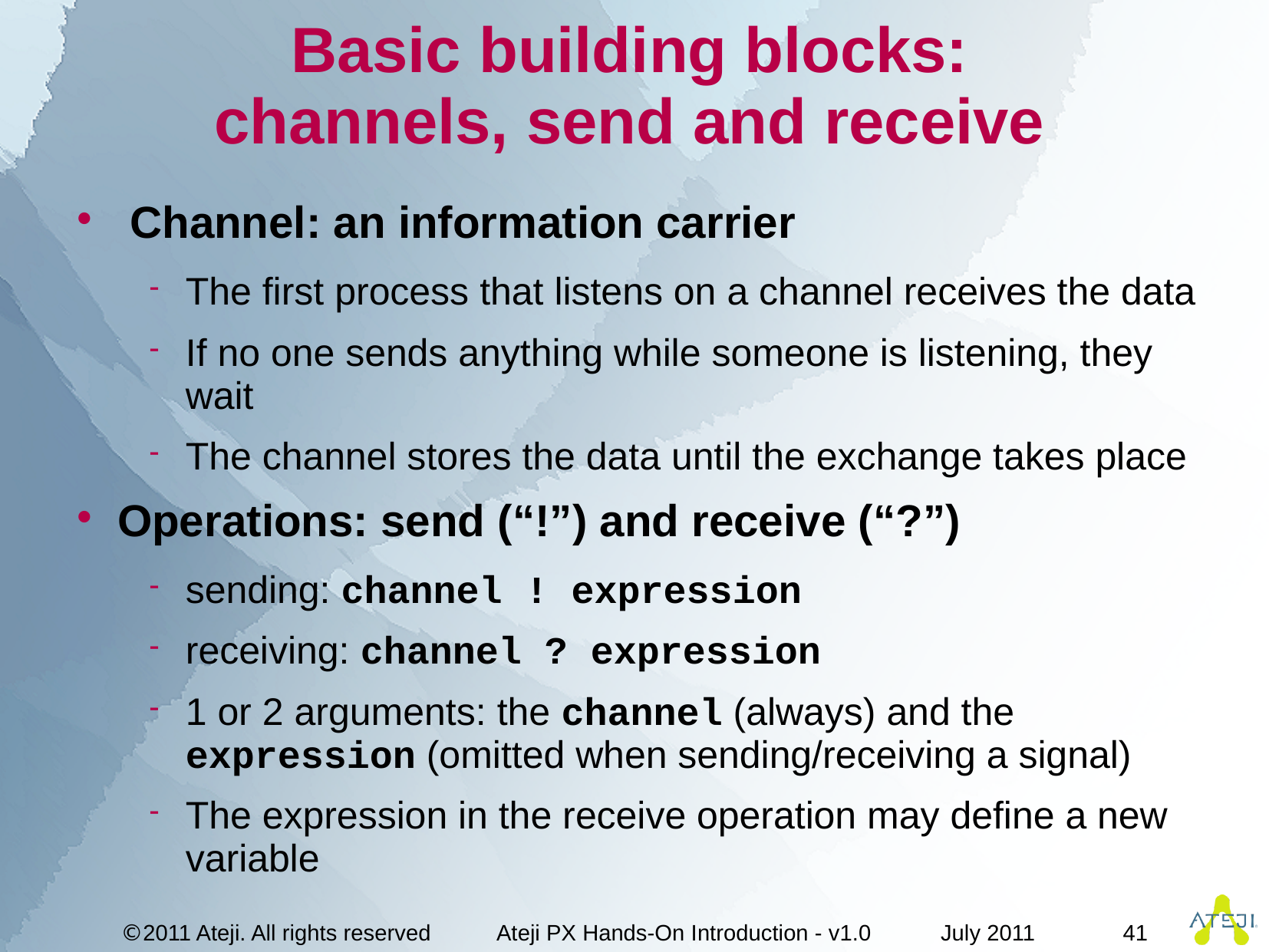

# Basic building blocks: channels, send and receive
 Channel: an information carrier
The first process that listens on a channel receives the data
If no one sends anything while someone is listening, they wait
The channel stores the data until the exchange takes place
Operations: send (“!”) and receive (“?”)
sending: channel ! expression
receiving: channel ? expression
1 or 2 arguments: the channel (always) and the expression (omitted when sending/receiving a signal)
The expression in the receive operation may define a new variable